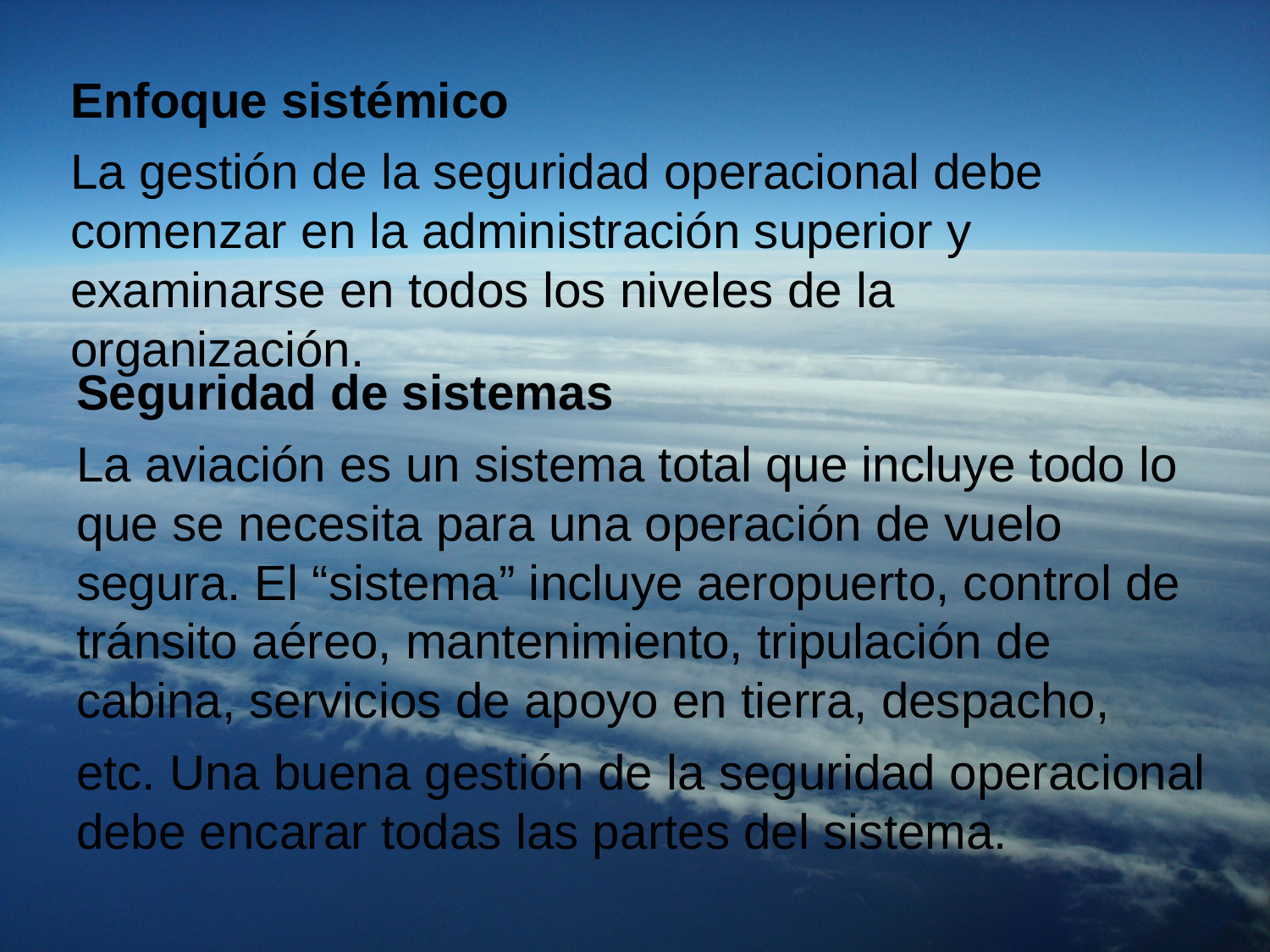

Enfoque sistémico
La gestión de la seguridad operacional debe comenzar en la administración superior y examinarse en todos los niveles de la organización.

Seguridad de sistemas
La aviación es un sistema total que incluye todo lo que se necesita para una operación de vuelo segura. El “sistema” incluye aeropuerto, control de tránsito aéreo, mantenimiento, tripulación de cabina, servicios de apoyo en tierra, despacho,
etc. Una buena gestión de la seguridad operacional debe encarar todas las partes del sistema.